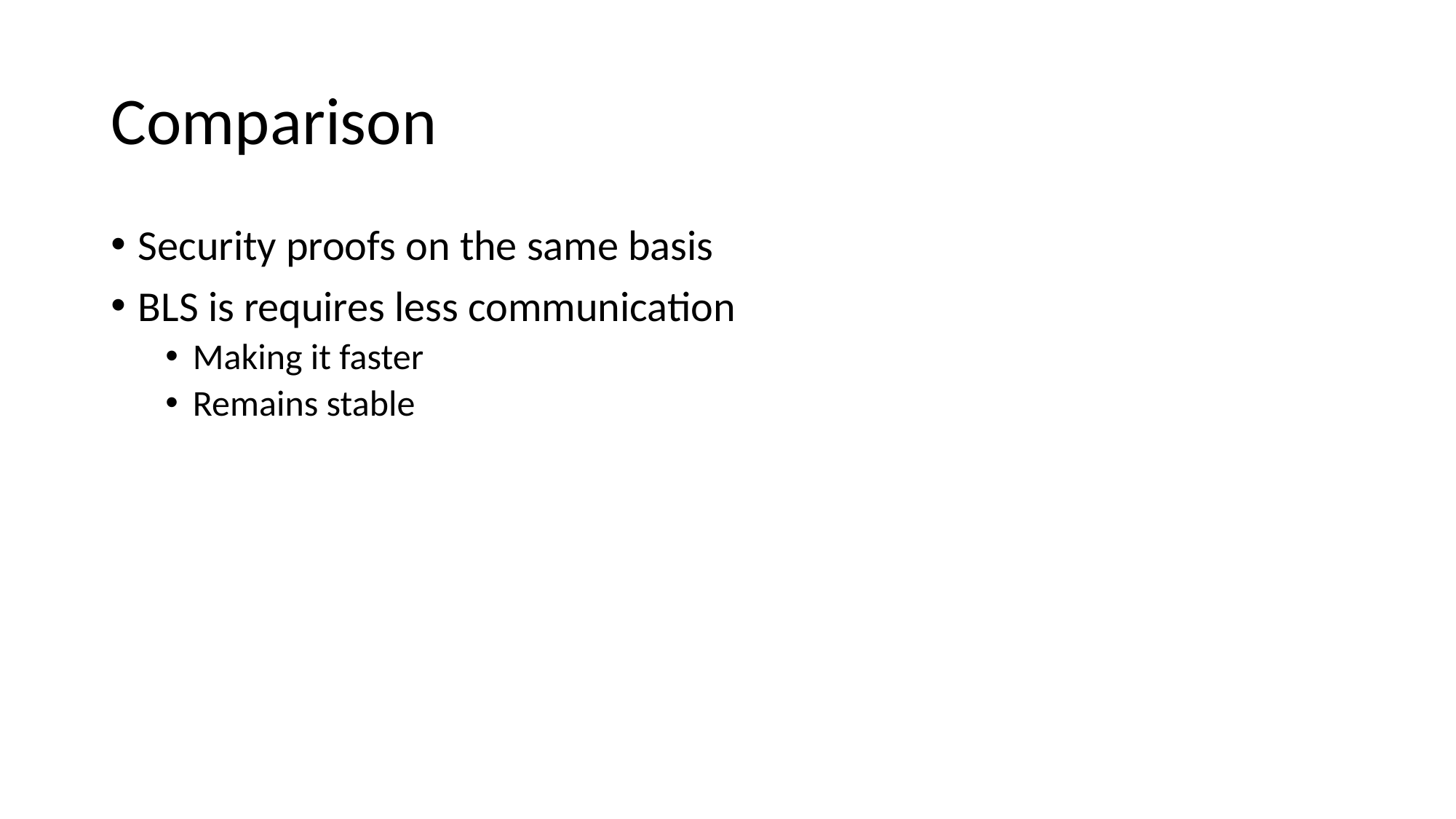

# Comparison
Security proofs on the same basis
BLS is requires less communication
Making it faster
Remains stable